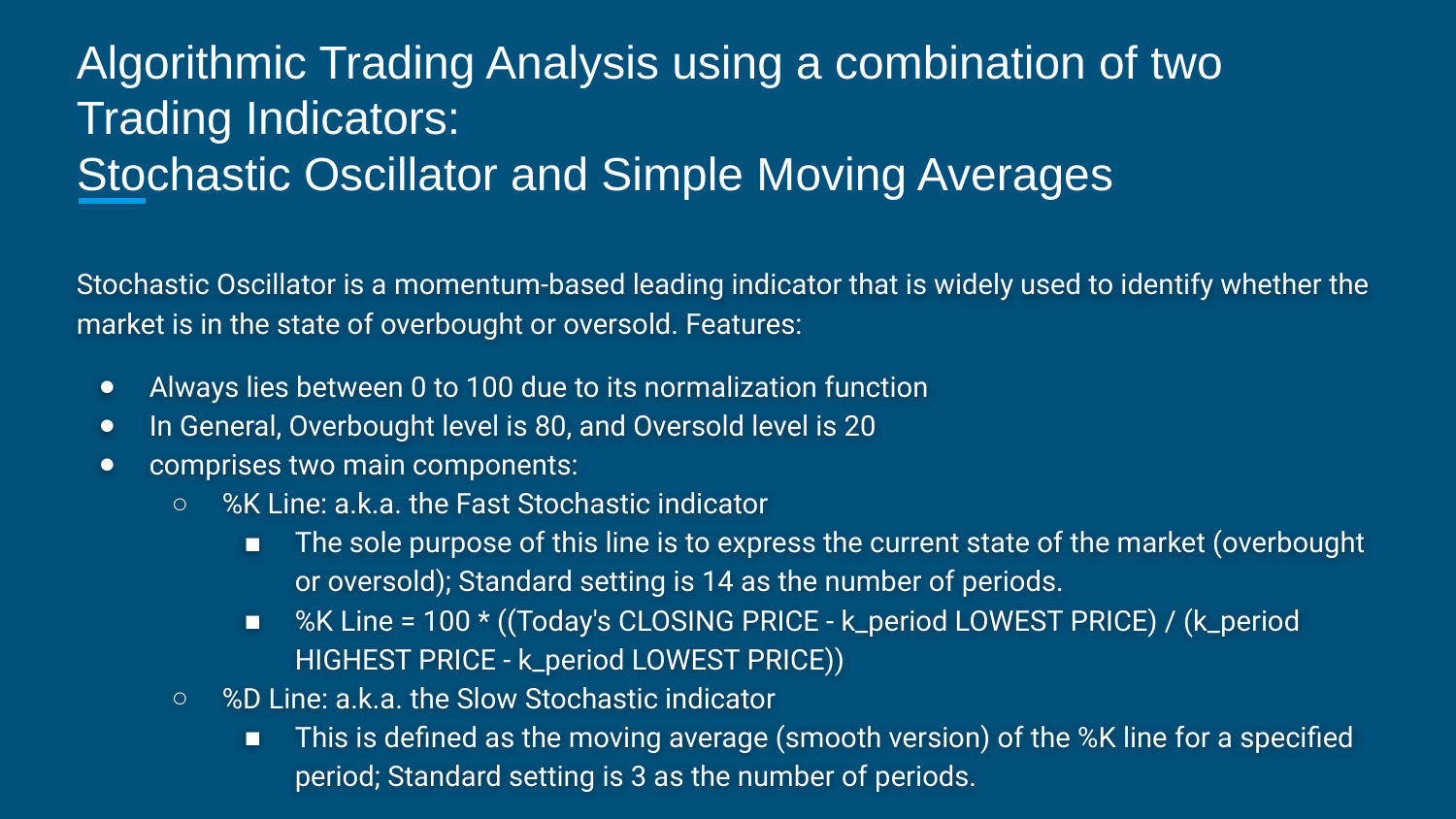

# Algorithmic Trading Analysis using a combination of two Trading Indicators:
Stochastic Oscillator and Simple Moving Averages
Stochastic Oscillator is a momentum-based leading indicator that is widely used to identify whether the market is in the state of overbought or oversold. Features:
Always lies between 0 to 100 due to its normalization function
In General, Overbought level is 80, and Oversold level is 20
comprises two main components:
%K Line: a.k.a. the Fast Stochastic indicator
The sole purpose of this line is to express the current state of the market (overbought or oversold); Standard setting is 14 as the number of periods.
%K Line = 100 * ((Today's CLOSING PRICE - k_period LOWEST PRICE) / (k_period HIGHEST PRICE - k_period LOWEST PRICE))
%D Line: a.k.a. the Slow Stochastic indicator
This is defined as the moving average (smooth version) of the %K line for a specified period; Standard setting is 3 as the number of periods.